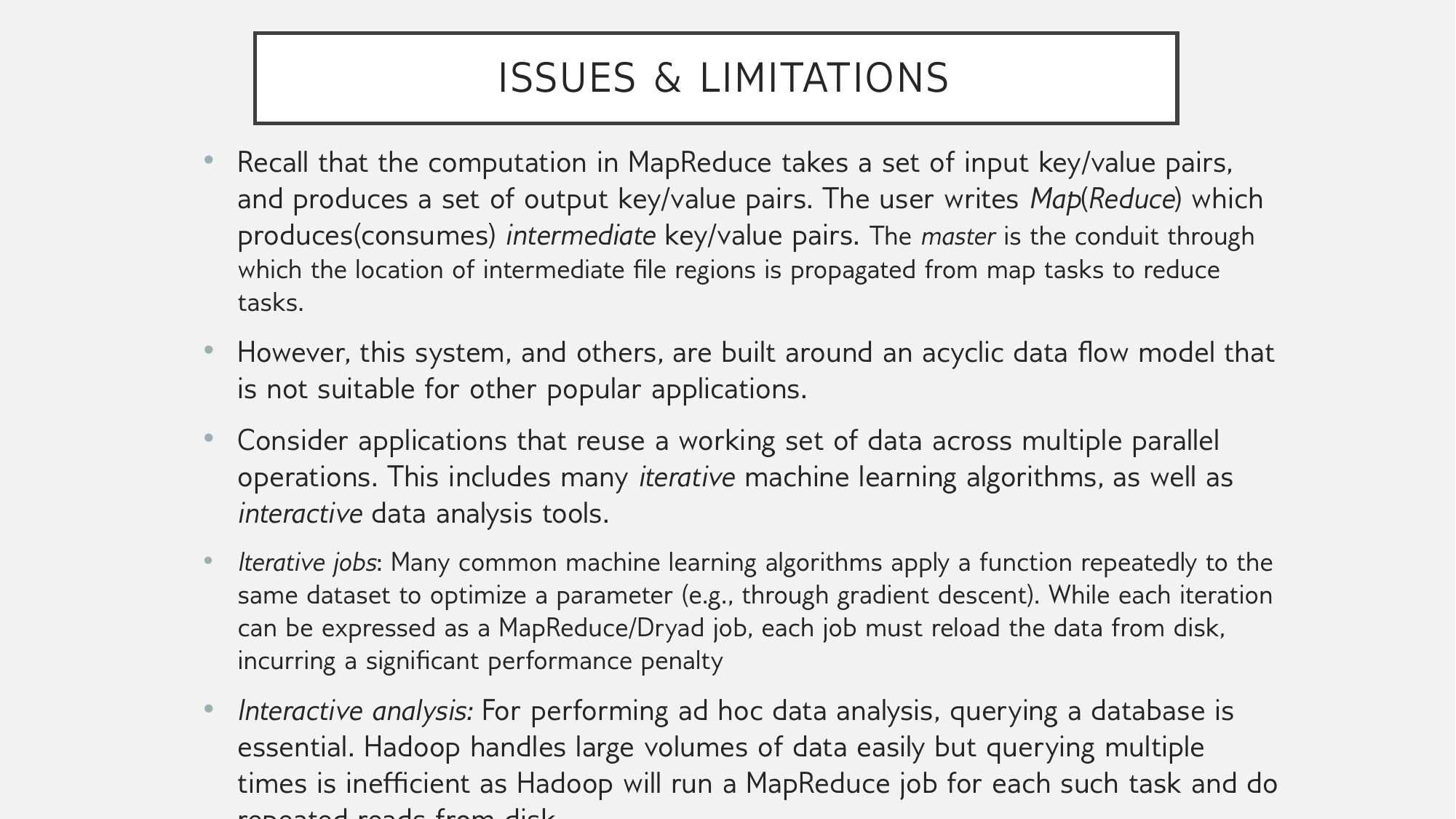

# ISSUES & limitations
Recall that the computation in MapReduce takes a set of input key/value pairs, and produces a set of output key/value pairs. The user writes Map(Reduce) which produces(consumes) intermediate key/value pairs. The master is the conduit through which the location of intermediate file regions is propagated from map tasks to reduce tasks.
However, this system, and others, are built around an acyclic data flow model that is not suitable for other popular applications.
Consider applications that reuse a working set of data across multiple parallel operations. This includes many iterative machine learning algorithms, as well as interactive data analysis tools.
Iterative jobs: Many common machine learning algorithms apply a function repeatedly to the same dataset to optimize a parameter (e.g., through gradient descent). While each iteration can be expressed as a MapReduce/Dryad job, each job must reload the data from disk, incurring a significant performance penalty
Interactive analysis: For performing ad hoc data analysis, querying a database is essential. Hadoop handles large volumes of data easily but querying multiple times is inefficient as Hadoop will run a MapReduce job for each such task and do repeated reads from disk.